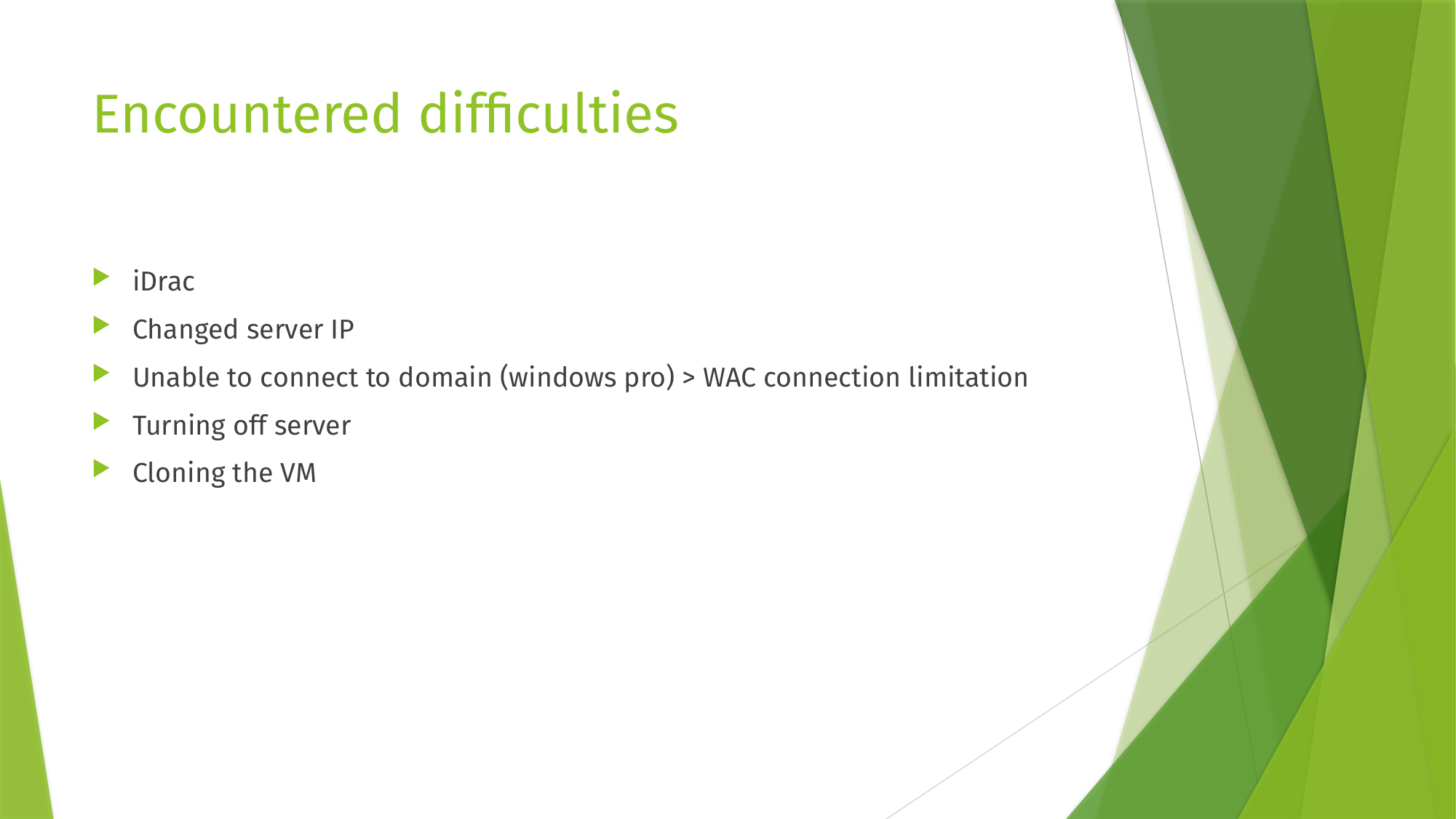

# Encountered difficulties
iDrac
Changed server IP
Unable to connect to domain (windows pro) > WAC connection limitation
Turning off server
Cloning the VM